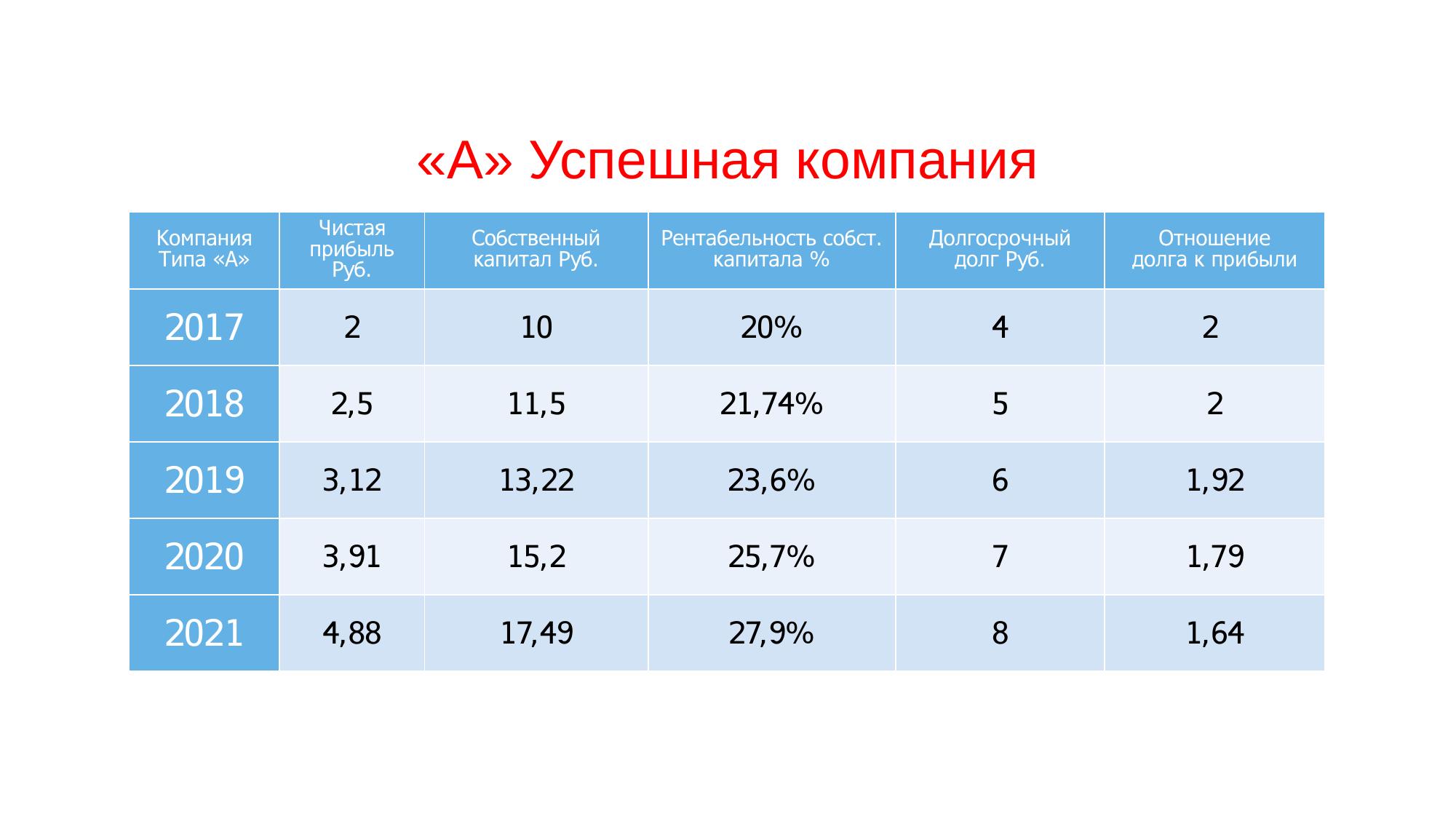

«А» Успешная компания
| Компания Типа «А» | Чистая прибыль Руб. | Собственный капитал Руб. | Рентабельность собст. капитала % | Долгосрочный долг Руб. | Отношение долга к прибыли |
| --- | --- | --- | --- | --- | --- |
| 2017 | 2 | 10 | 20% | 4 | 2 |
| 2018 | 2,5 | 11,5 | 21,74% | 5 | 2 |
| 2019 | 3,12 | 13,22 | 23,6% | 6 | 1,92 |
| 2020 | 3,91 | 15,2 | 25,7% | 7 | 1,79 |
| 2021 | 4,88 | 17,49 | 27,9% | 8 | 1,64 |
24